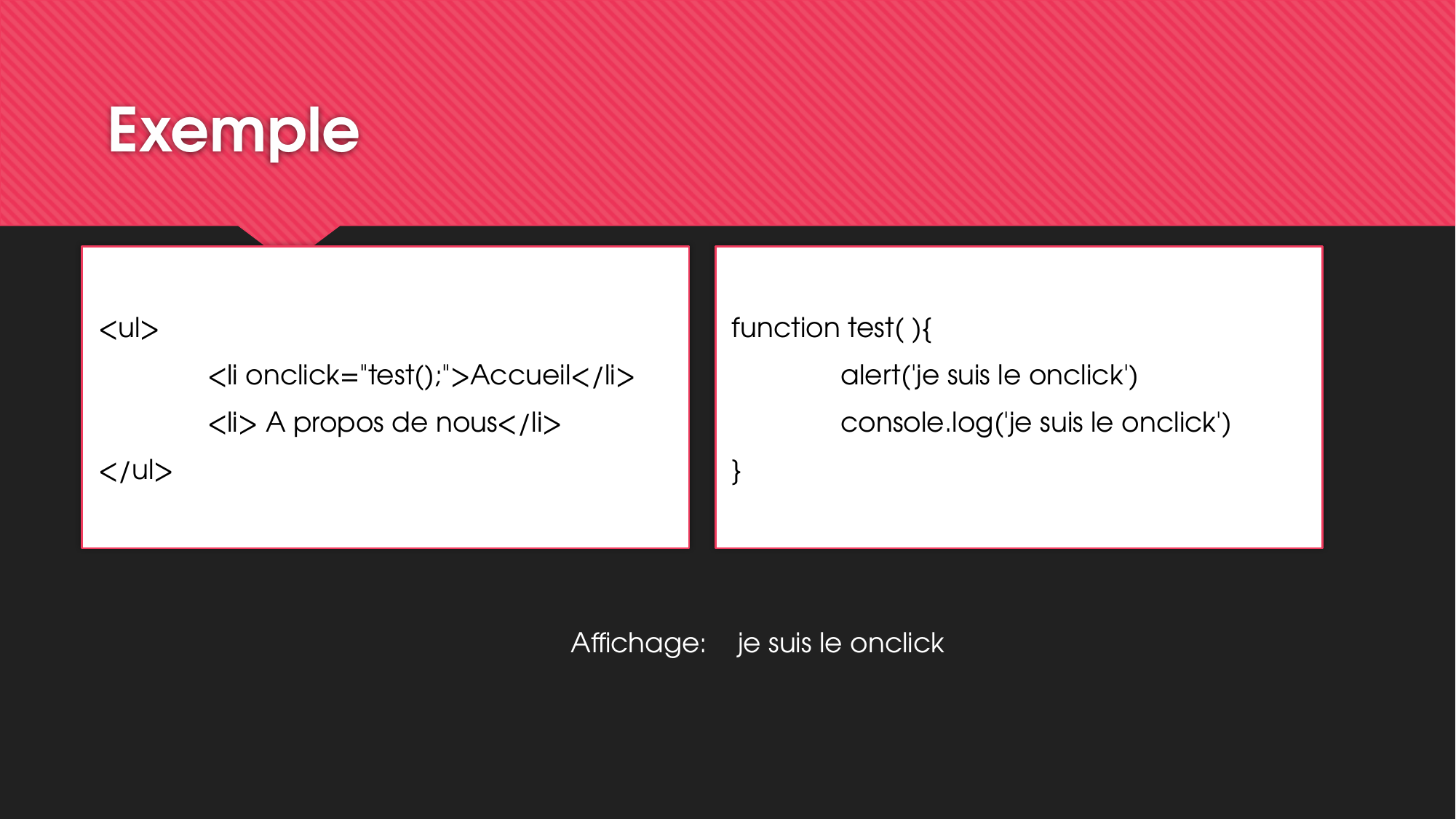

# Exemple
<ul>
	<li onclick="test();">Accueil</li>
	<li> A propos de nous</li>
</ul>
function test( ){
	alert('je suis le onclick')
	console.log('je suis le onclick')
}
Affichage:    je suis le onclick